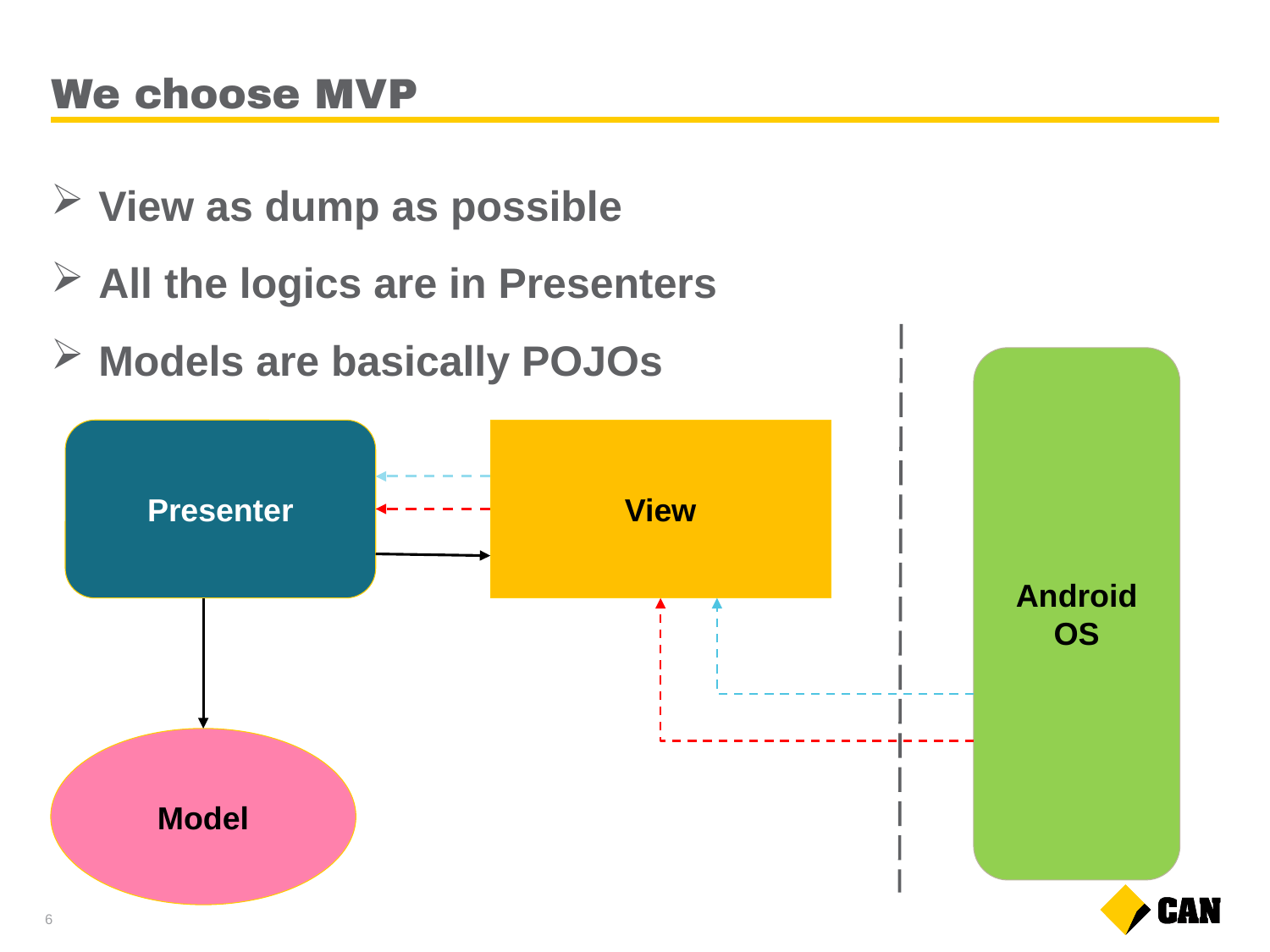

# We choose MVP
View as dump as possible
All the logics are in Presenters
Models are basically POJOs

Android OS
Presenter
View
Model